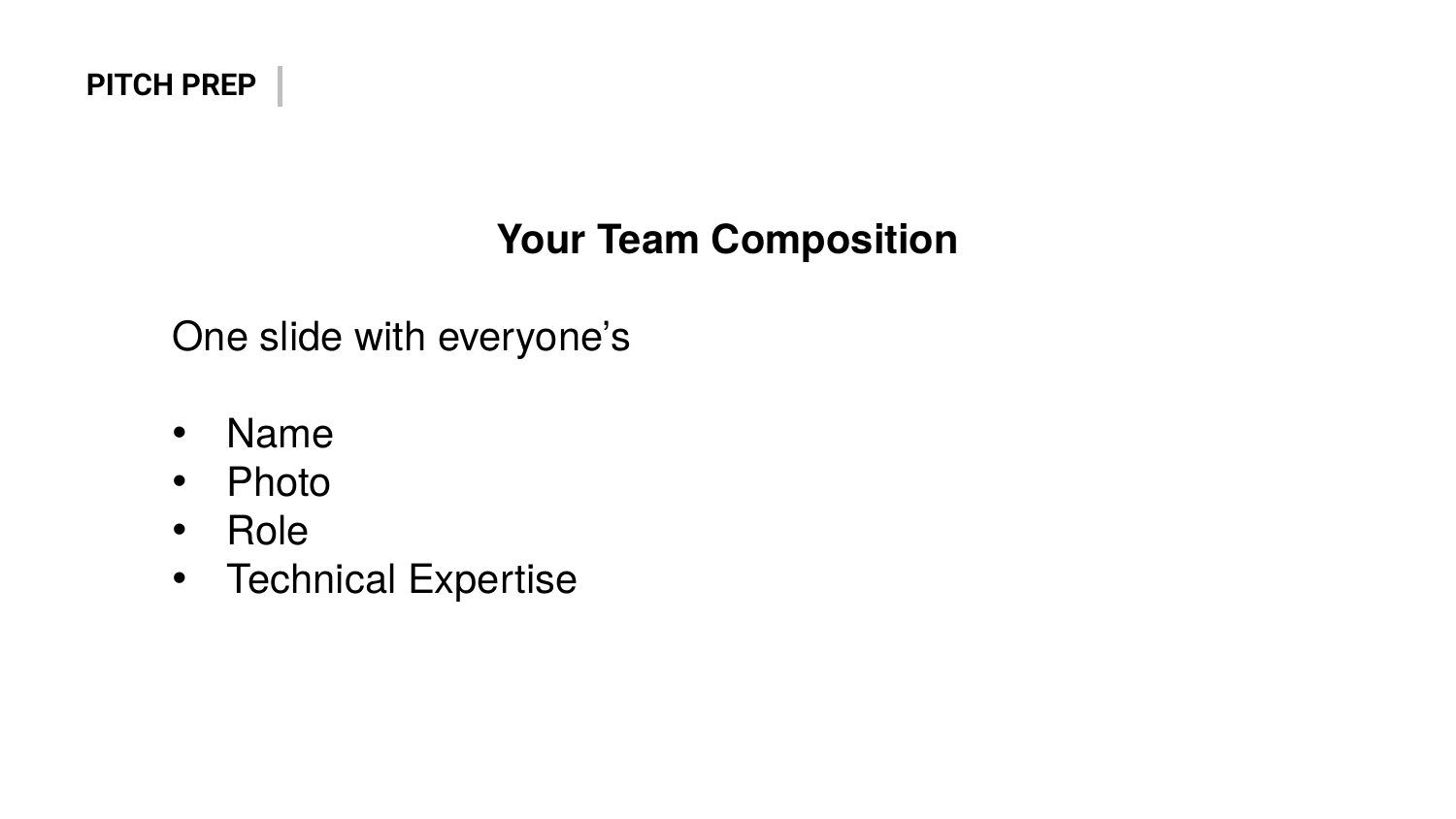

PITCH PREP

Your Team Composition

One slide with everyone’s

Name
Photo
Role
Technical Expertise